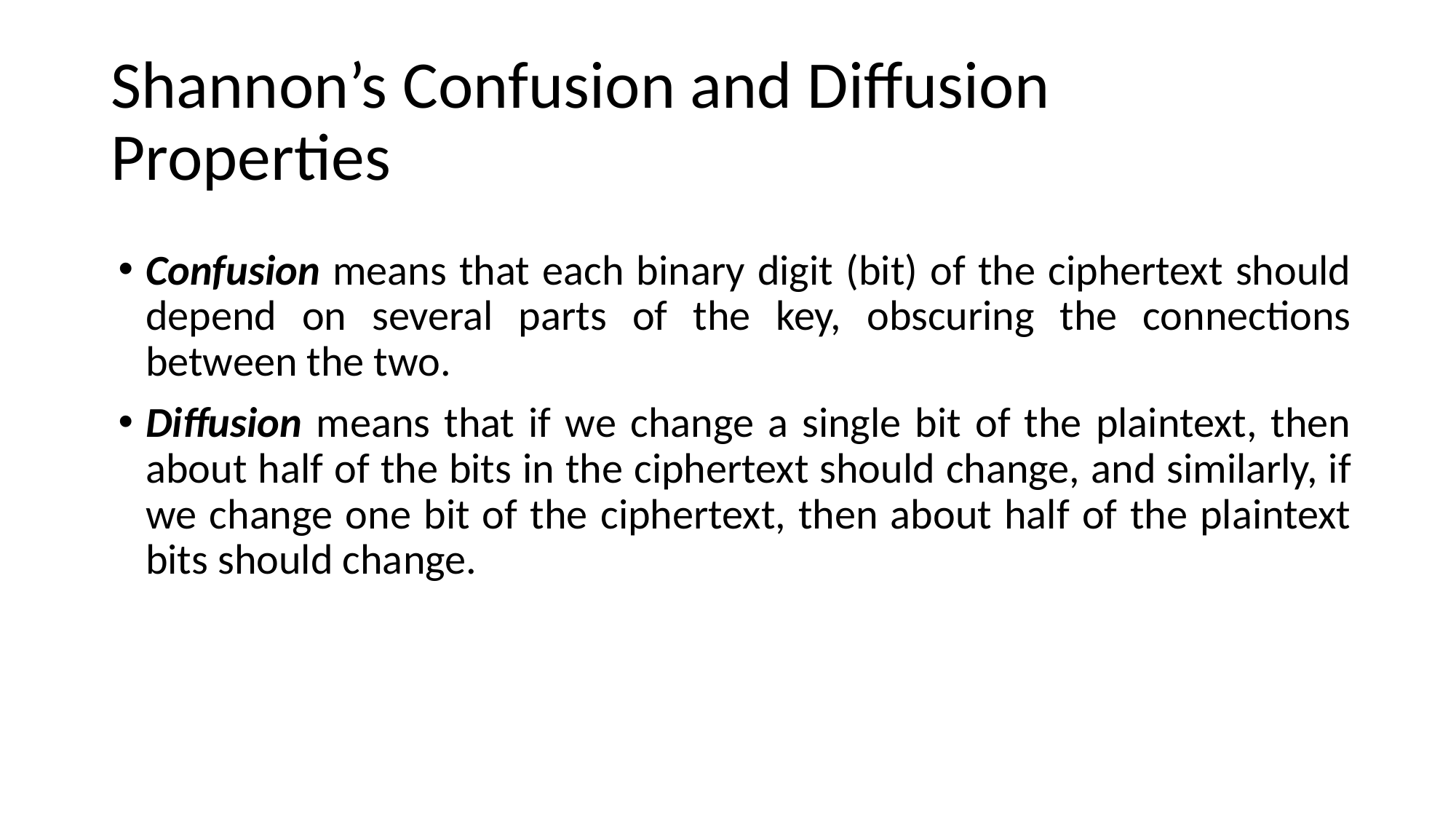

# Shannon’s Confusion and Diffusion Properties

Confusion means that each binary digit (bit) of the ciphertext should depend on several parts of the key, obscuring the connections between the two.
Diffusion means that if we change a single bit of the plaintext, then about half of the bits in the ciphertext should change, and similarly, if we change one bit of the ciphertext, then about half of the plaintext bits should change.